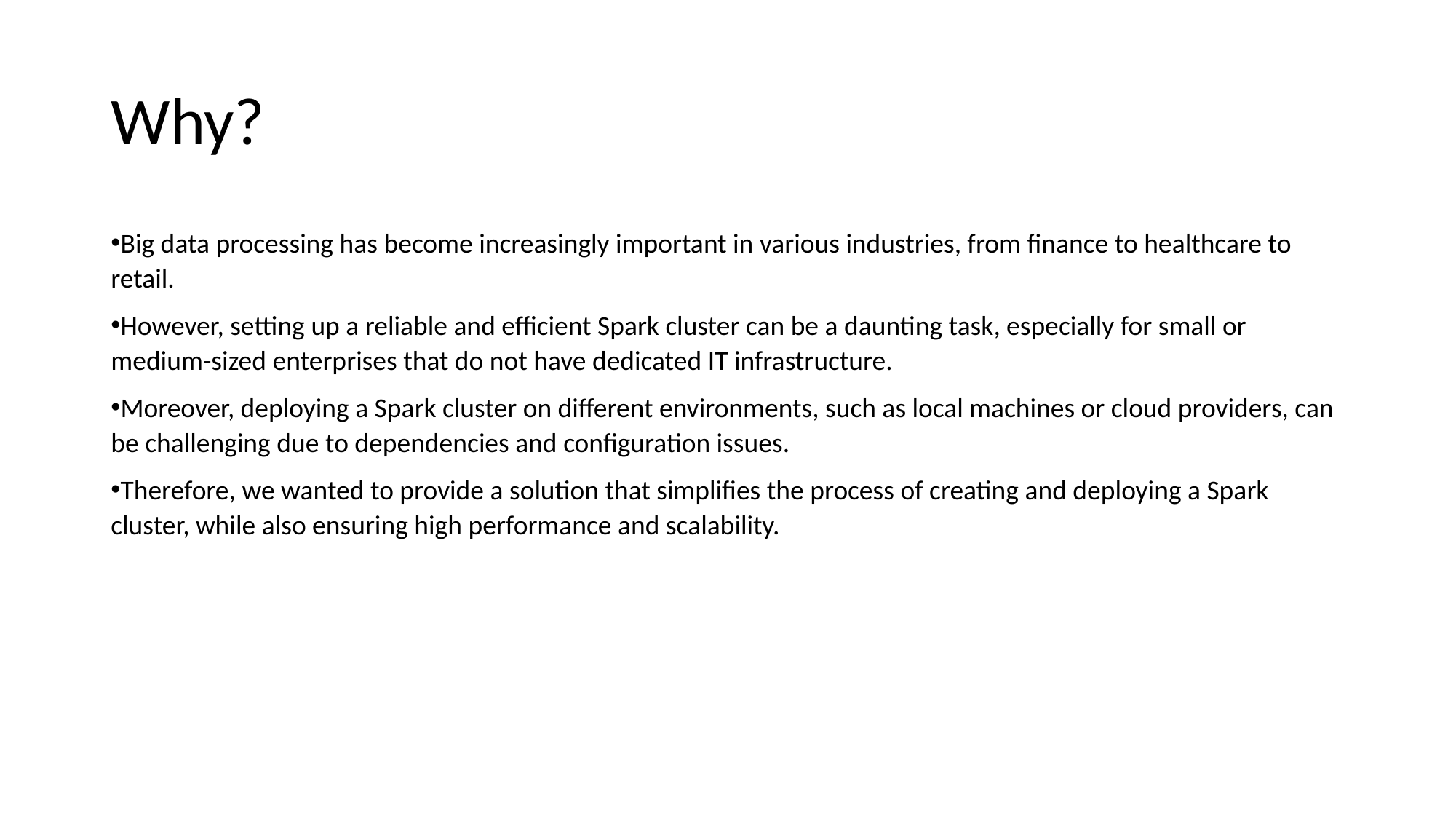

# Why?
Big data processing has become increasingly important in various industries, from finance to healthcare to retail.
However, setting up a reliable and efficient Spark cluster can be a daunting task, especially for small or medium-sized enterprises that do not have dedicated IT infrastructure.
Moreover, deploying a Spark cluster on different environments, such as local machines or cloud providers, can be challenging due to dependencies and configuration issues.
Therefore, we wanted to provide a solution that simplifies the process of creating and deploying a Spark cluster, while also ensuring high performance and scalability.